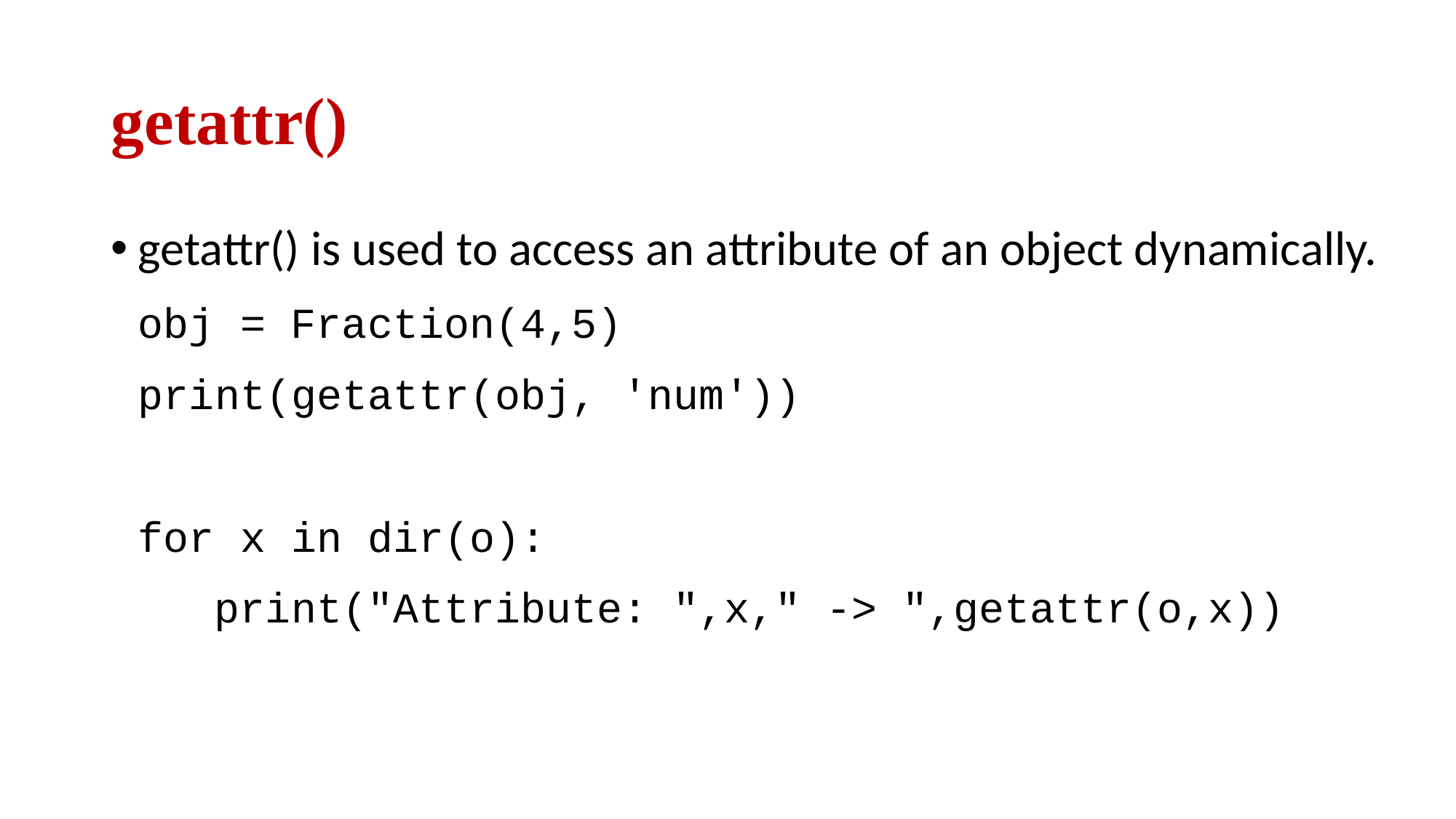

# getattr()
getattr() is used to access an attribute of an object dynamically.
obj = Fraction(4,5)
print(getattr(obj, 'num'))

for x in dir(o):
   print("Attribute: ",x," -> ",getattr(o,x))